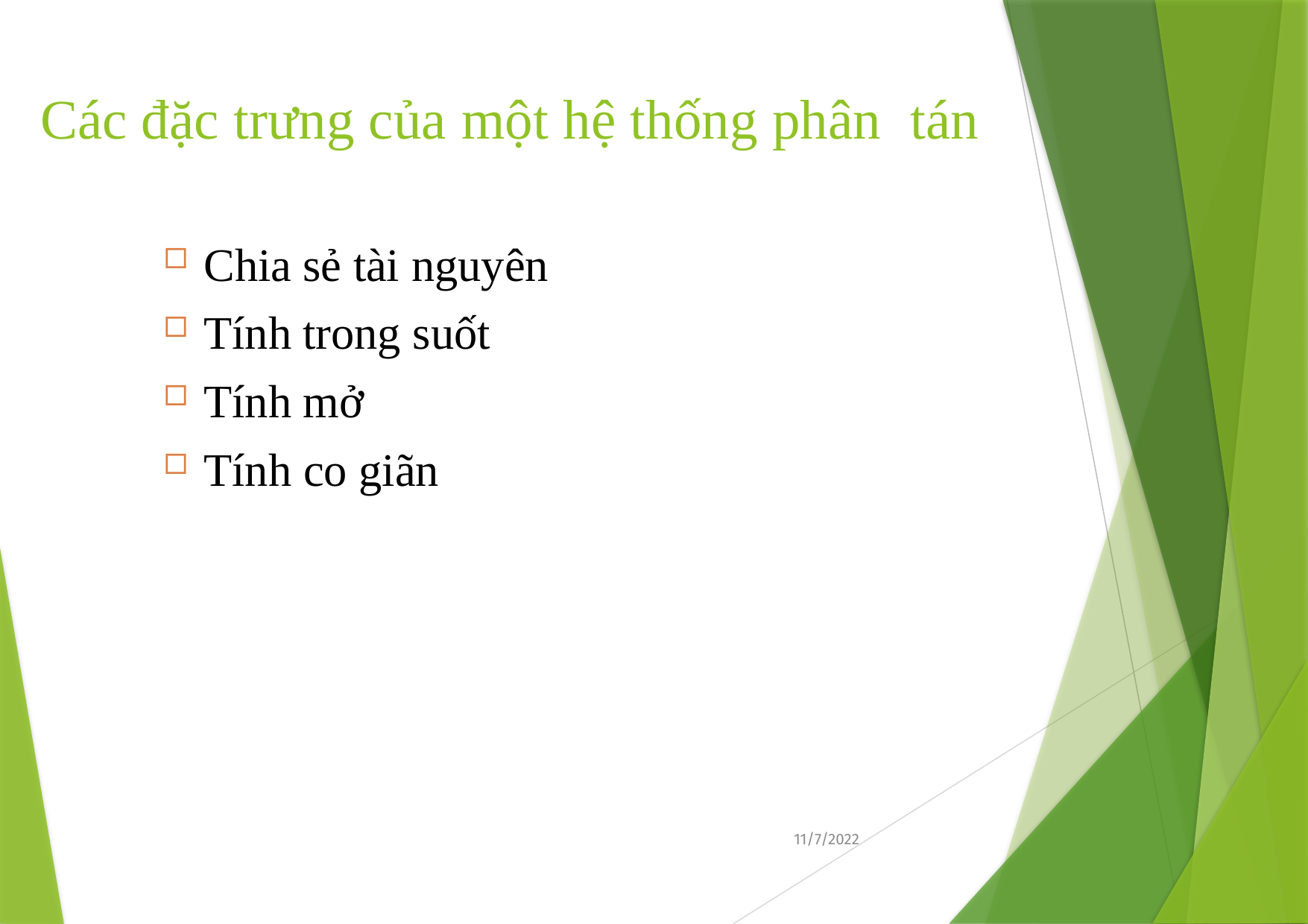

# Các đặc trưng của một hệ thống phân  tán
Chia sẻ tài nguyên
Tính trong suốt
Tính mở
Tính co giãn
11/7/2022